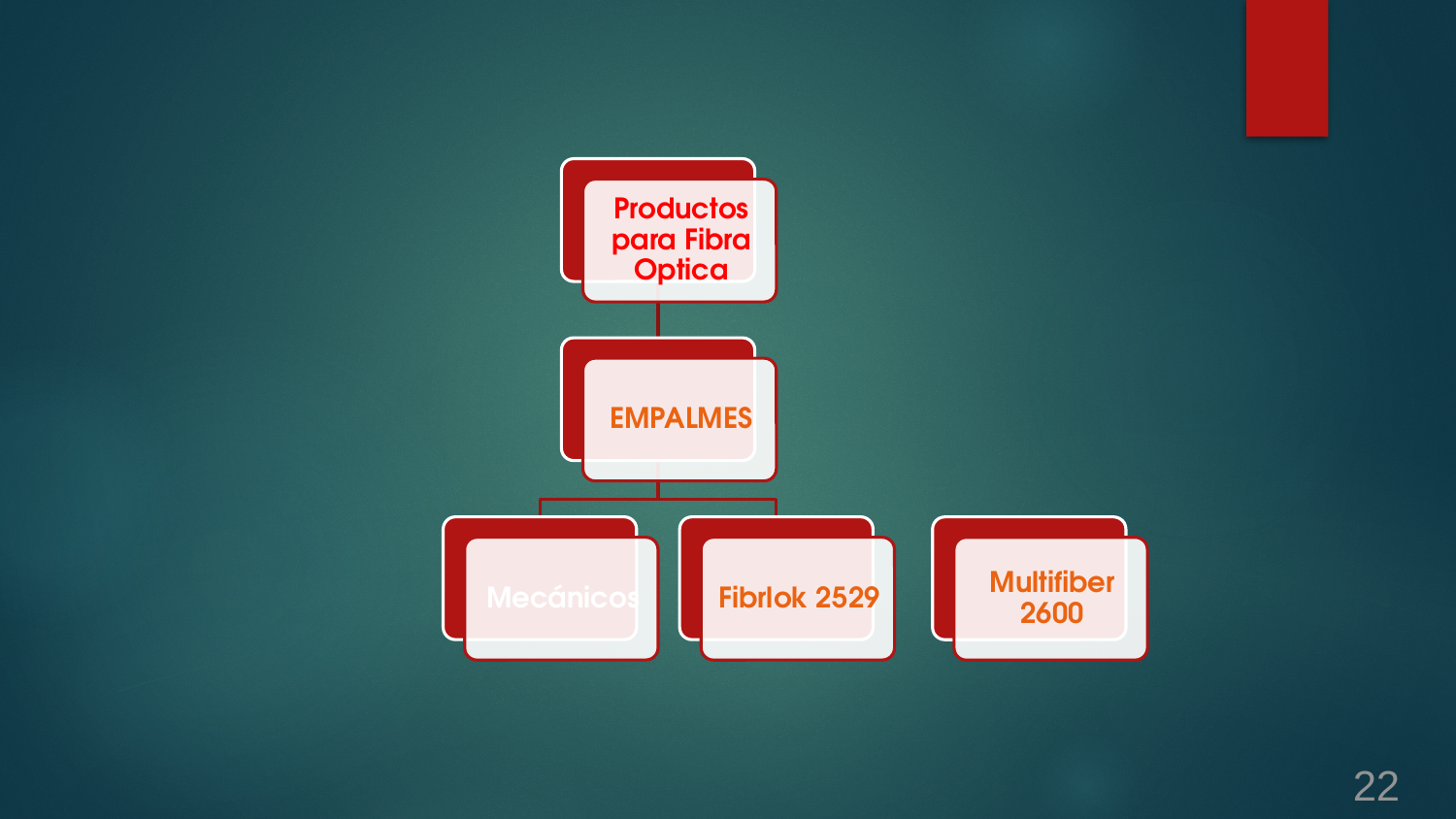

Productos para Fibra Optica
EMPALMES
Mecánicos
Fibrlok 2529
Multifiber 2600
22